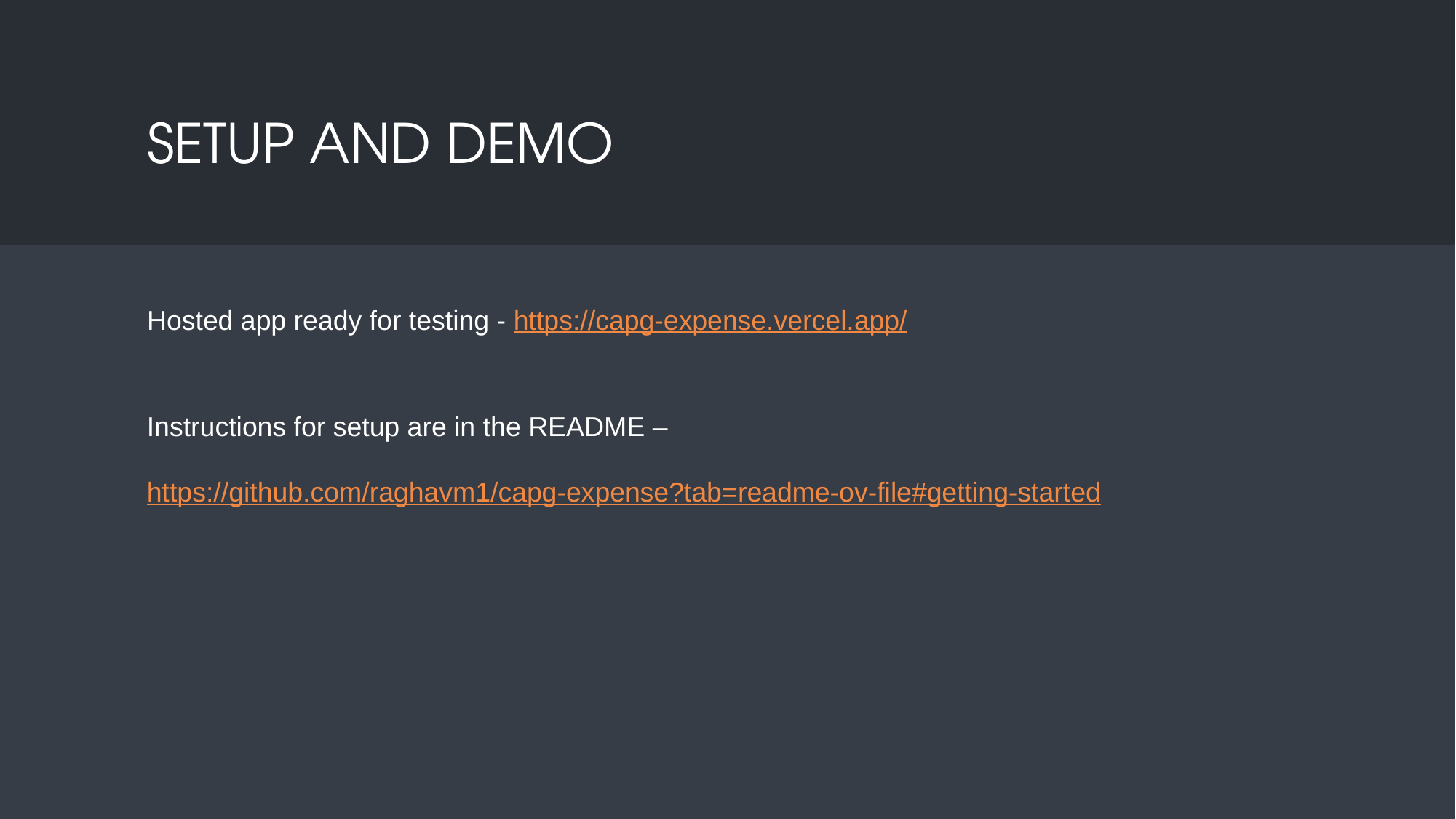

# Setup and demo

Hosted app ready for testing - https://capg-expense.vercel.app/
Instructions for setup are in the README –

https://github.com/raghavm1/capg-expense?tab=readme-ov-file#getting-started